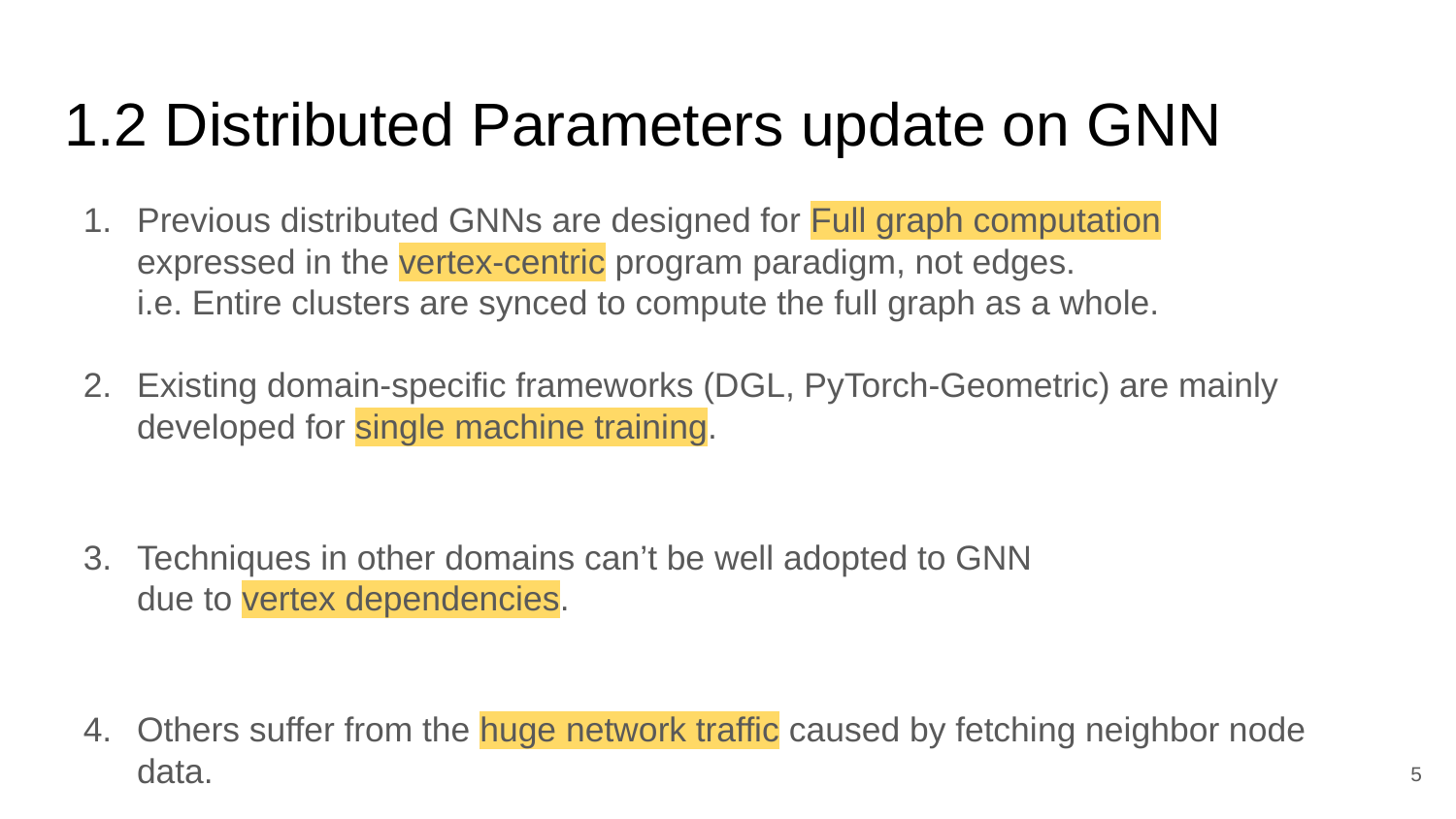

# 1.2 Distributed Parameters update on GNN
Previous distributed GNNs are designed for Full graph computation
expressed in the vertex-centric program paradigm, not edges.
i.e. Entire clusters are synced to compute the full graph as a whole.
Existing domain-specific frameworks (DGL, PyTorch-Geometric) are mainly developed for single machine training.

Techniques in other domains can’t be well adopted to GNN
due to vertex dependencies.

Others suffer from the huge network traffic caused by fetching neighbor node data.

5